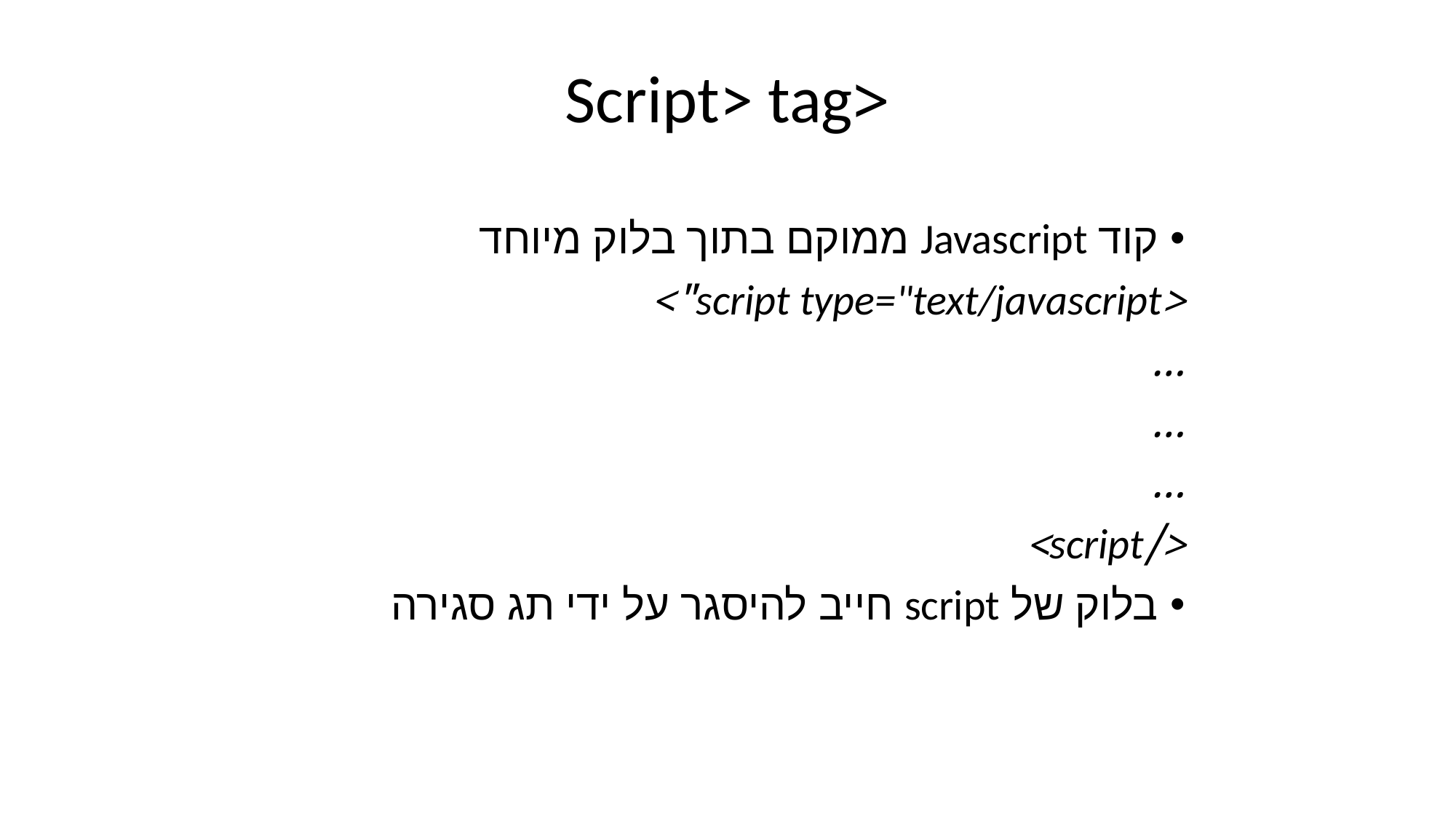

# <Script> tag
קוד Javascript ממוקם בתוך בלוק מיוחד
<script type="text/javascript">
…
…
…
</script>
בלוק של script חייב להיסגר על ידי תג סגירה